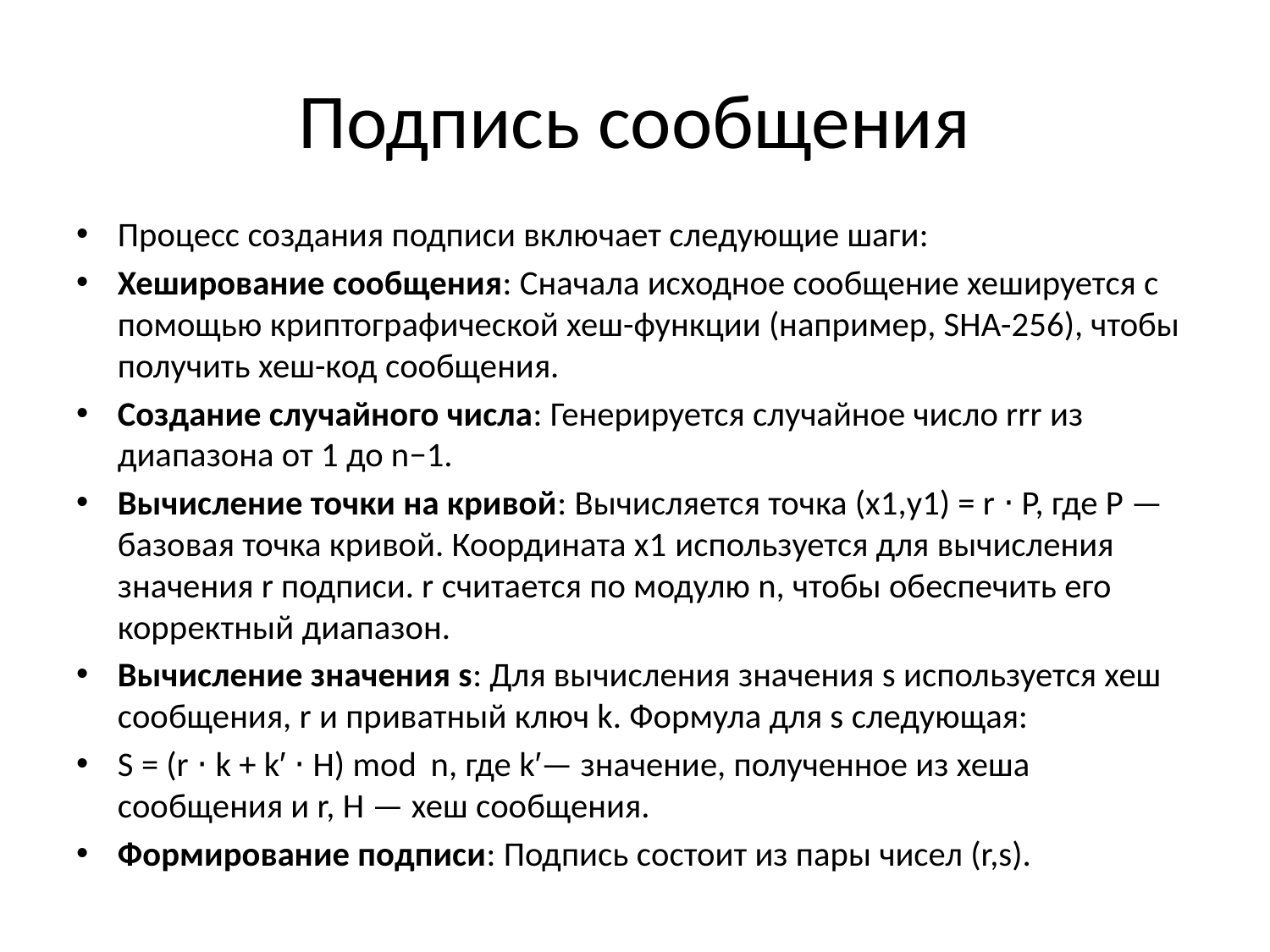

# Подпись сообщения
Процесс создания подписи включает следующие шаги:
Хеширование сообщения: Сначала исходное сообщение хешируется с помощью криптографической хеш-функции (например, SHA-256), чтобы получить хеш-код сообщения.
Создание случайного числа: Генерируется случайное число rrr из диапазона от 1 до n−1.
Вычисление точки на кривой: Вычисляется точка (x1,y1) = r ⋅ P, где P — базовая точка кривой. Координата x1​ используется для вычисления значения r подписи. r считается по модулю n, чтобы обеспечить его корректный диапазон.
Вычисление значения s: Для вычисления значения s используется хеш сообщения, r и приватный ключ k. Формула для s следующая:
S = (r ⋅ k + k′ ⋅ H) mod  n, где k′— значение, полученное из хеша сообщения и r, H — хеш сообщения.
Формирование подписи: Подпись состоит из пары чисел (r,s).